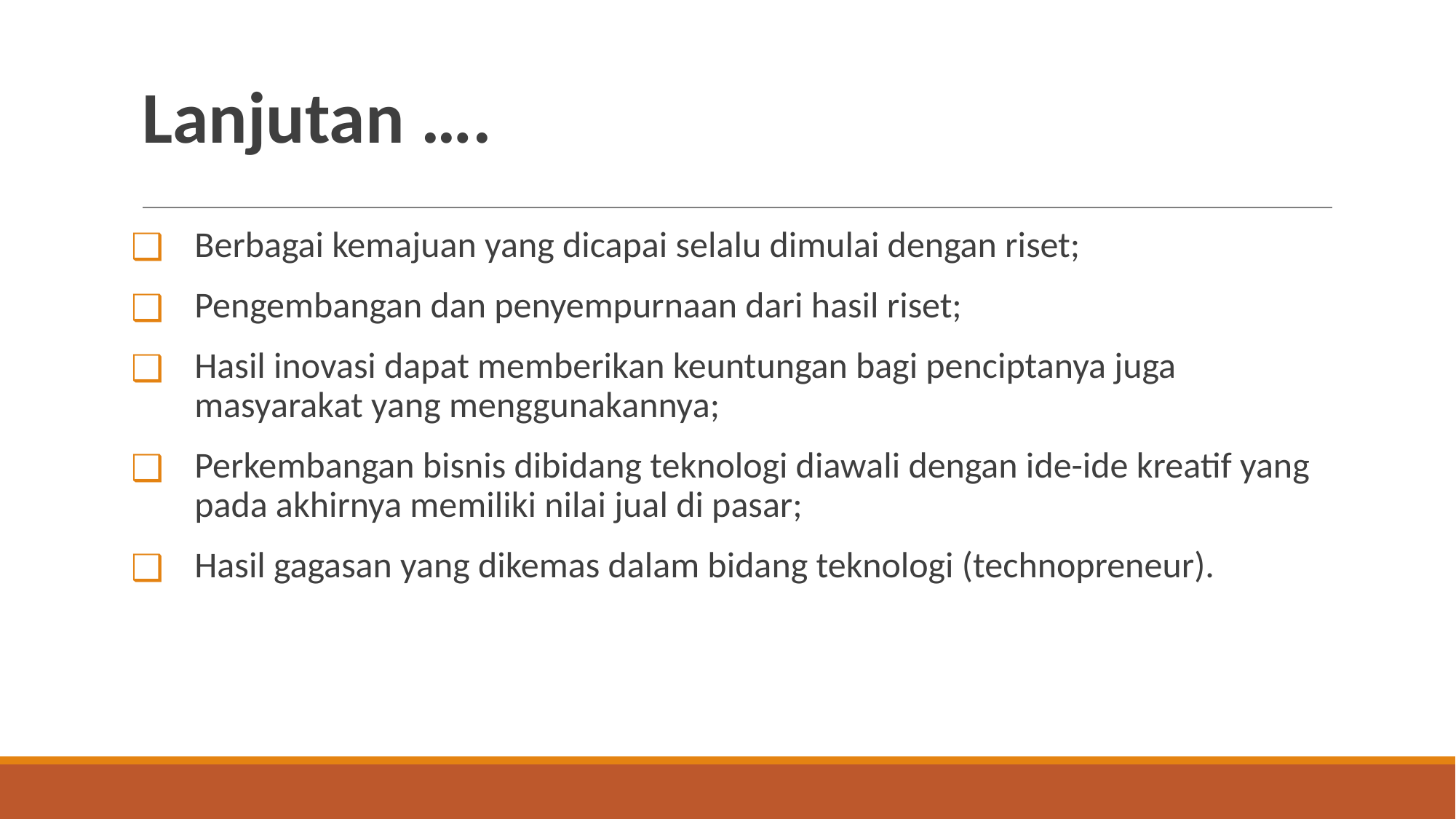

# Lanjutan ….
Berbagai kemajuan yang dicapai selalu dimulai dengan riset;
Pengembangan dan penyempurnaan dari hasil riset;
Hasil inovasi dapat memberikan keuntungan bagi penciptanya juga masyarakat yang menggunakannya;
Perkembangan bisnis dibidang teknologi diawali dengan ide-ide kreatif yang pada akhirnya memiliki nilai jual di pasar;
Hasil gagasan yang dikemas dalam bidang teknologi (technopreneur).